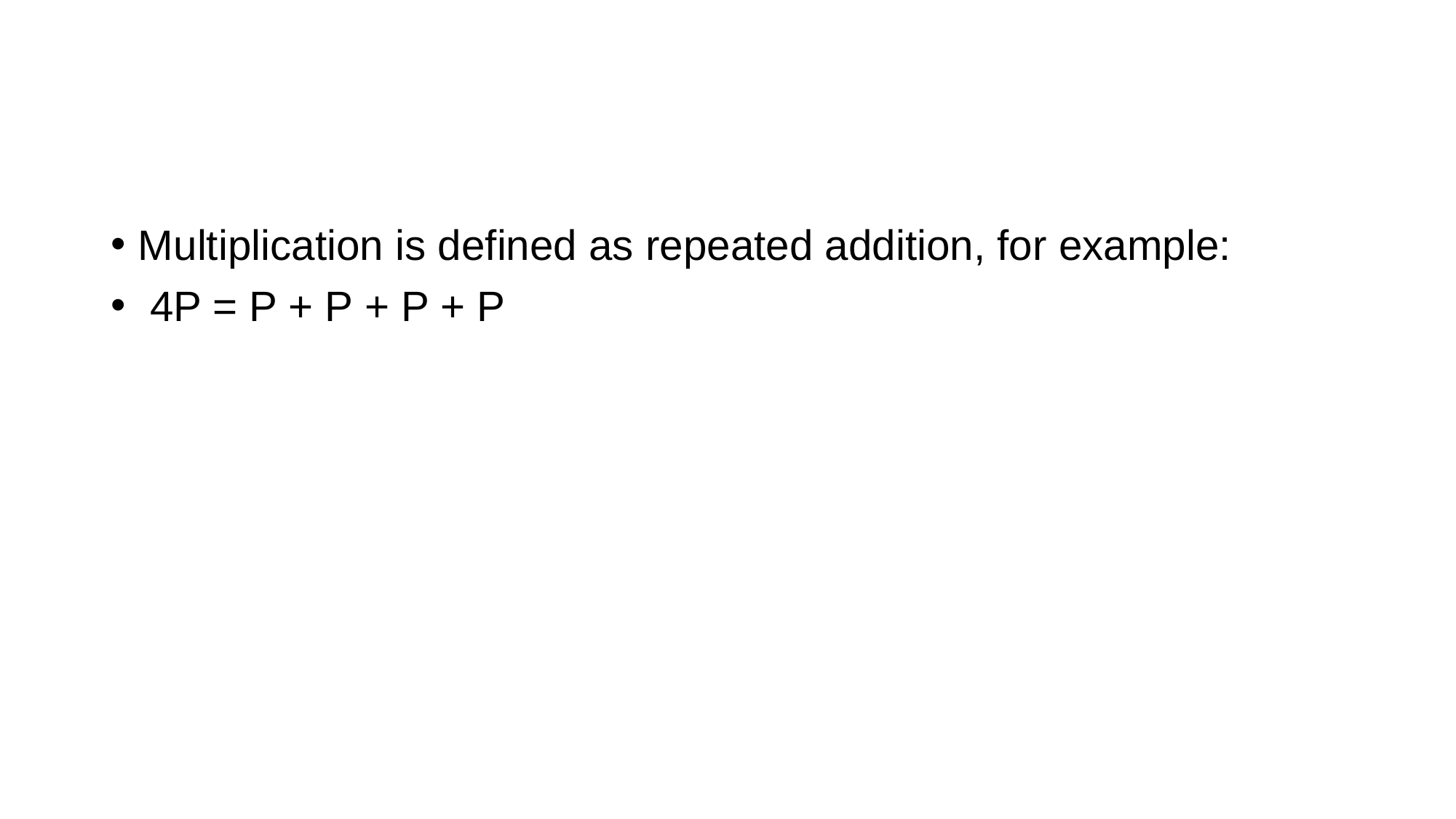

#
Multiplication is defined as repeated addition, for example:
 4P = P + P + P + P